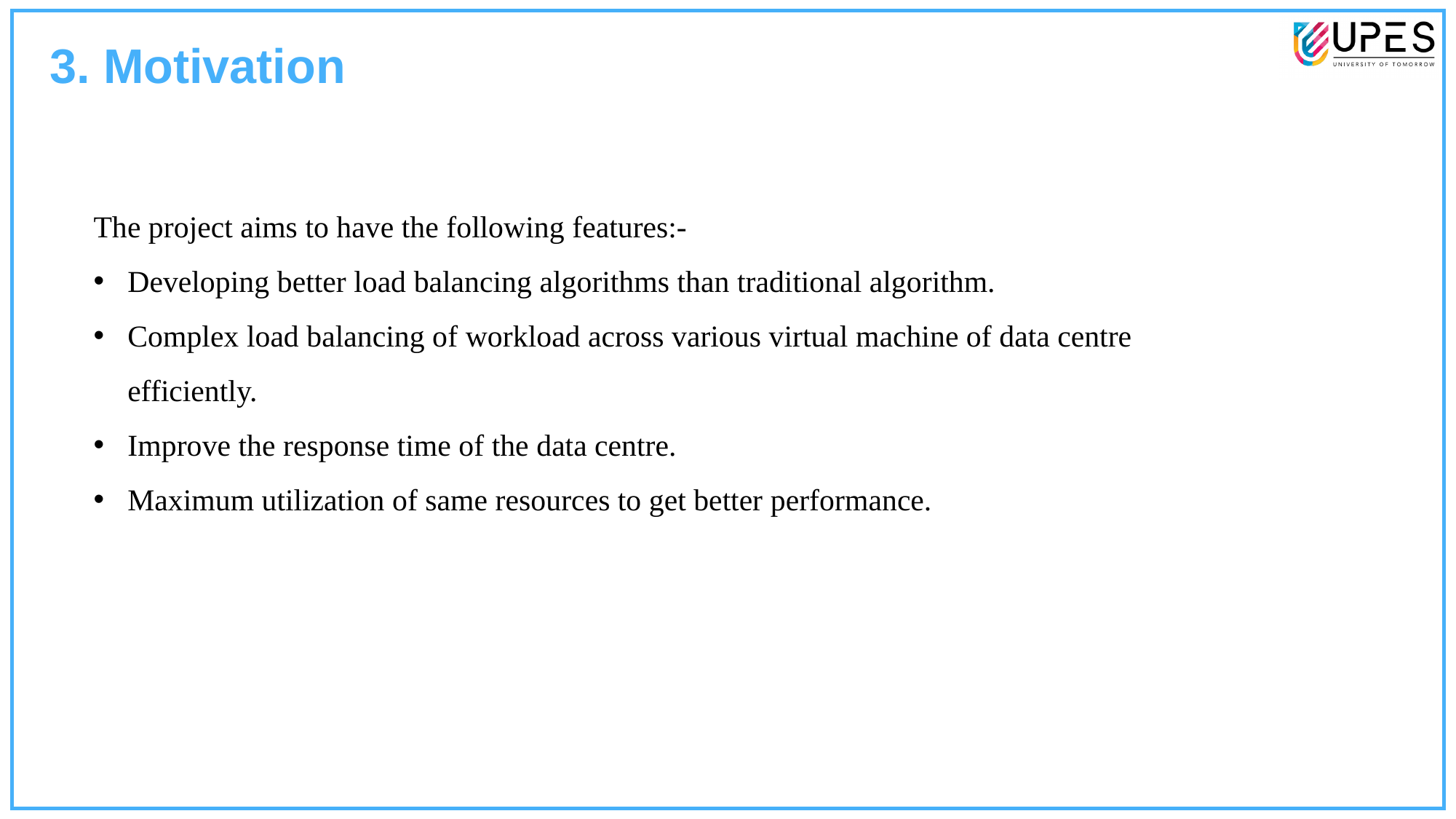

3. Motivation
The project aims to have the following features:-
Developing better load balancing algorithms than traditional algorithm.
Complex load balancing of workload across various virtual machine of data centre efficiently.
Improve the response time of the data centre.
Maximum utilization of same resources to get better performance.